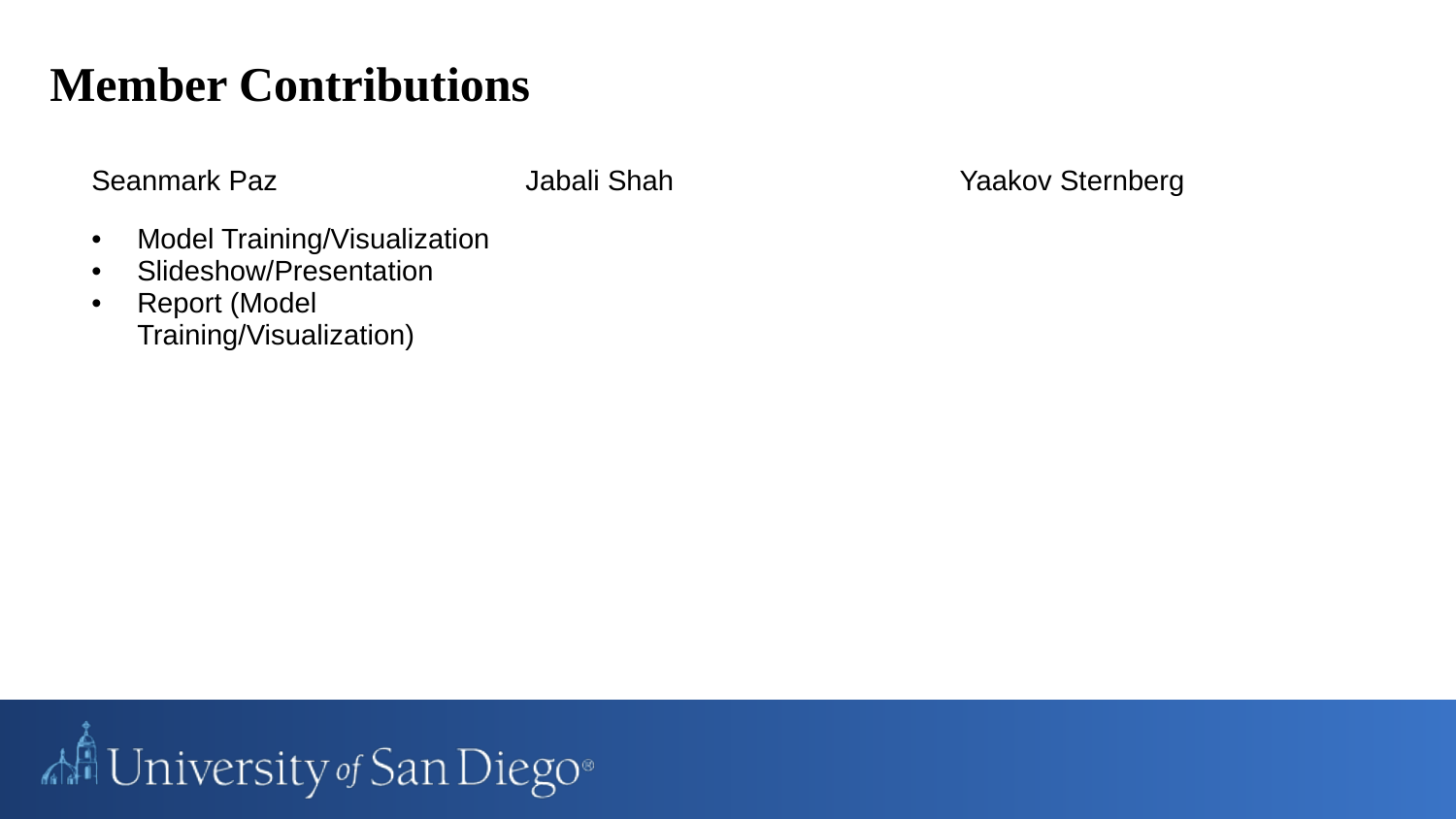

Member Contributions
| Seanmark Paz | Jabali Shah | Yaakov Sternberg |
| --- | --- | --- |
| Model Training/Visualization Slideshow/Presentation Report (Model Training/Visualization) |  |  |